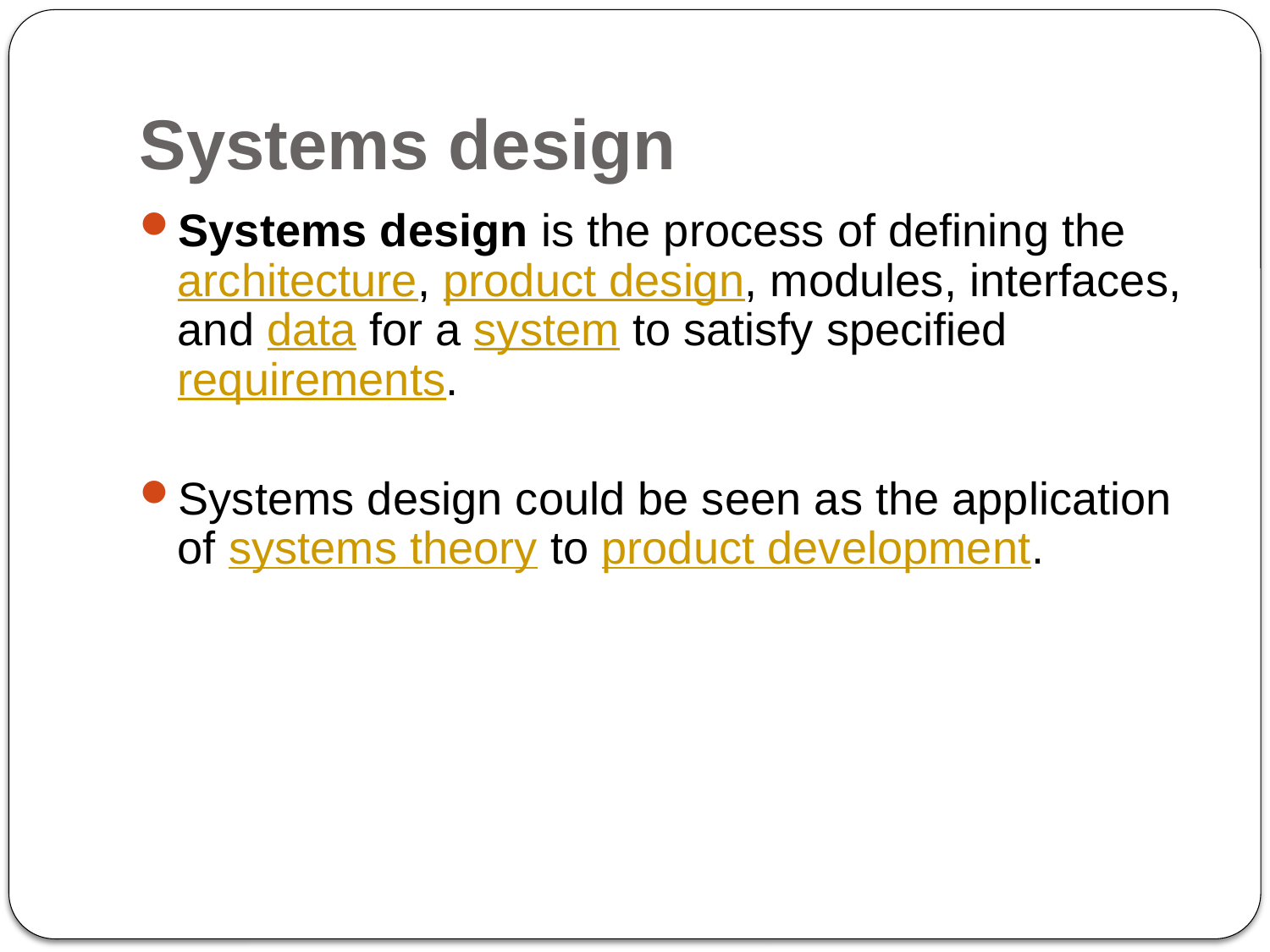

# Systems design
Systems design is the process of defining the architecture, product design, modules, interfaces, and data for a system to satisfy specified requirements.

Systems design could be seen as the application of systems theory to product development.